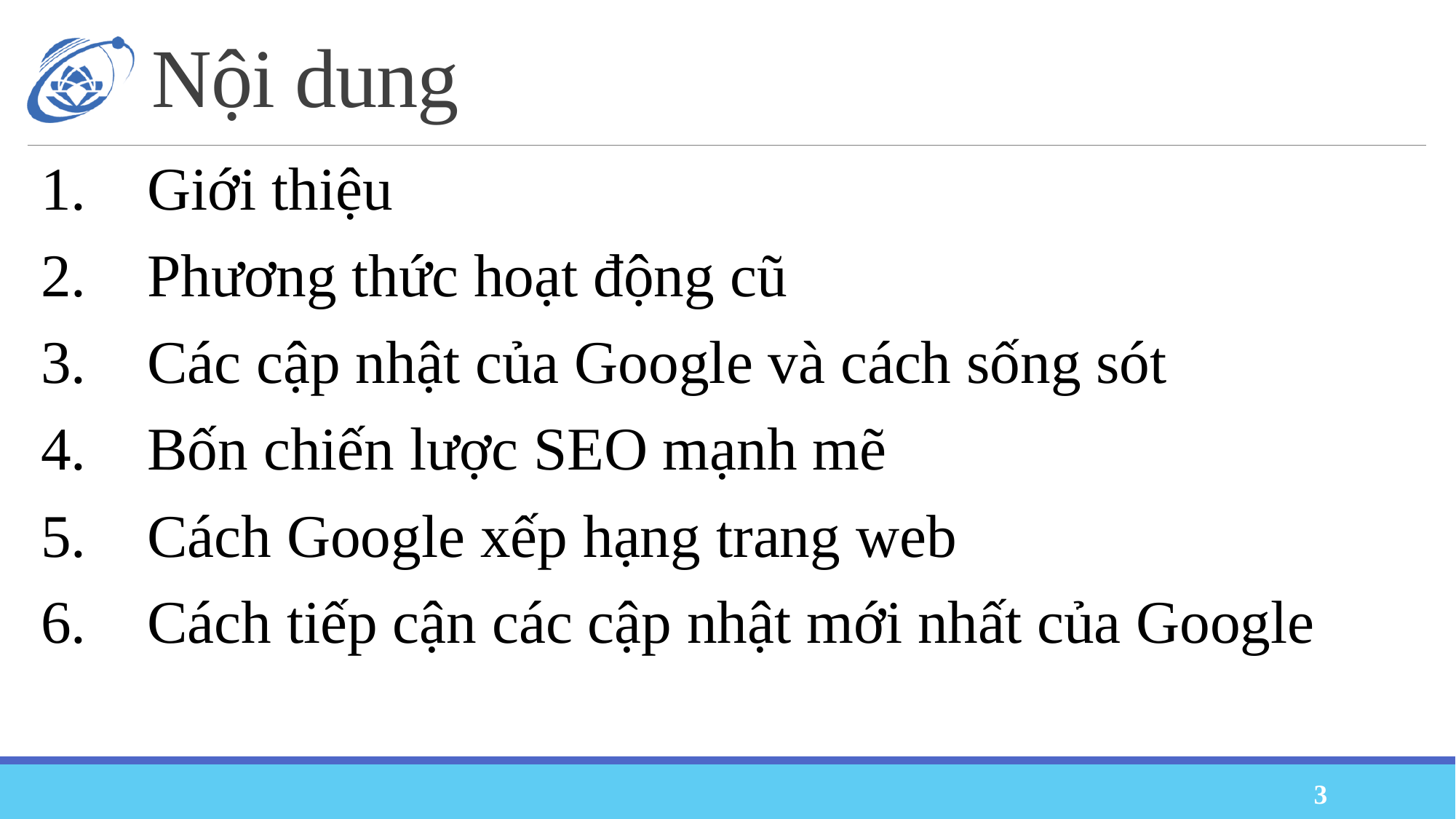

# Nội dung
1.	Giới thiệu
2.	Phương thức hoạt động cũ
3.	Các cập nhật của Google và cách sống sót
4.	Bốn chiến lược SEO mạnh mẽ
5.	Cách Google xếp hạng trang web
6.	Cách tiếp cận các cập nhật mới nhất của Google
3